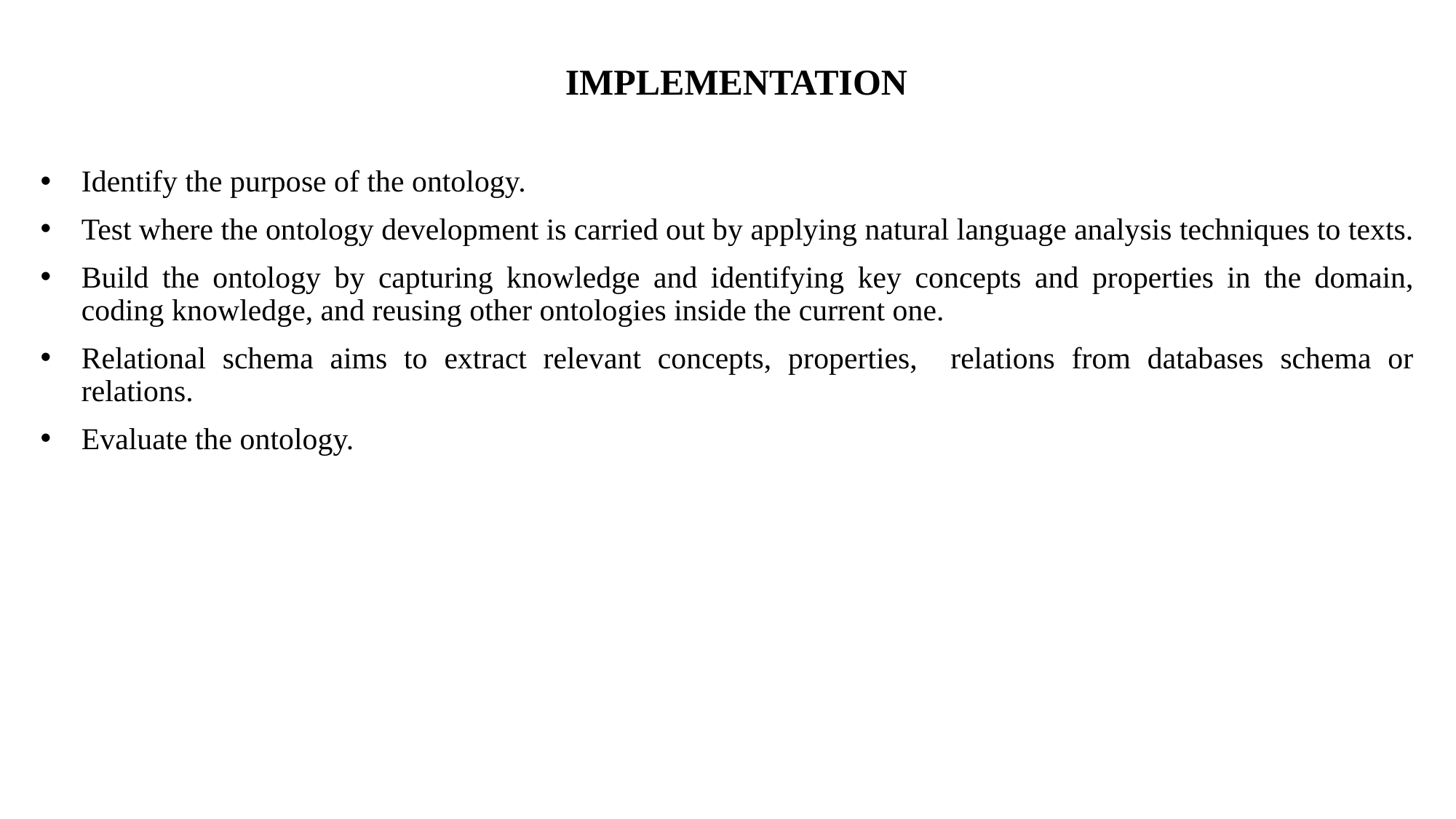

IMPLEMENTATION

Identify the purpose of the ontology.
Test where the ontology development is carried out by applying natural language analysis techniques to texts.
Build the ontology by capturing knowledge and identifying key concepts and properties in the domain, coding knowledge, and reusing other ontologies inside the current one.
Relational schema aims to extract relevant concepts, properties,  relations from databases schema or relations.
Evaluate the ontology.